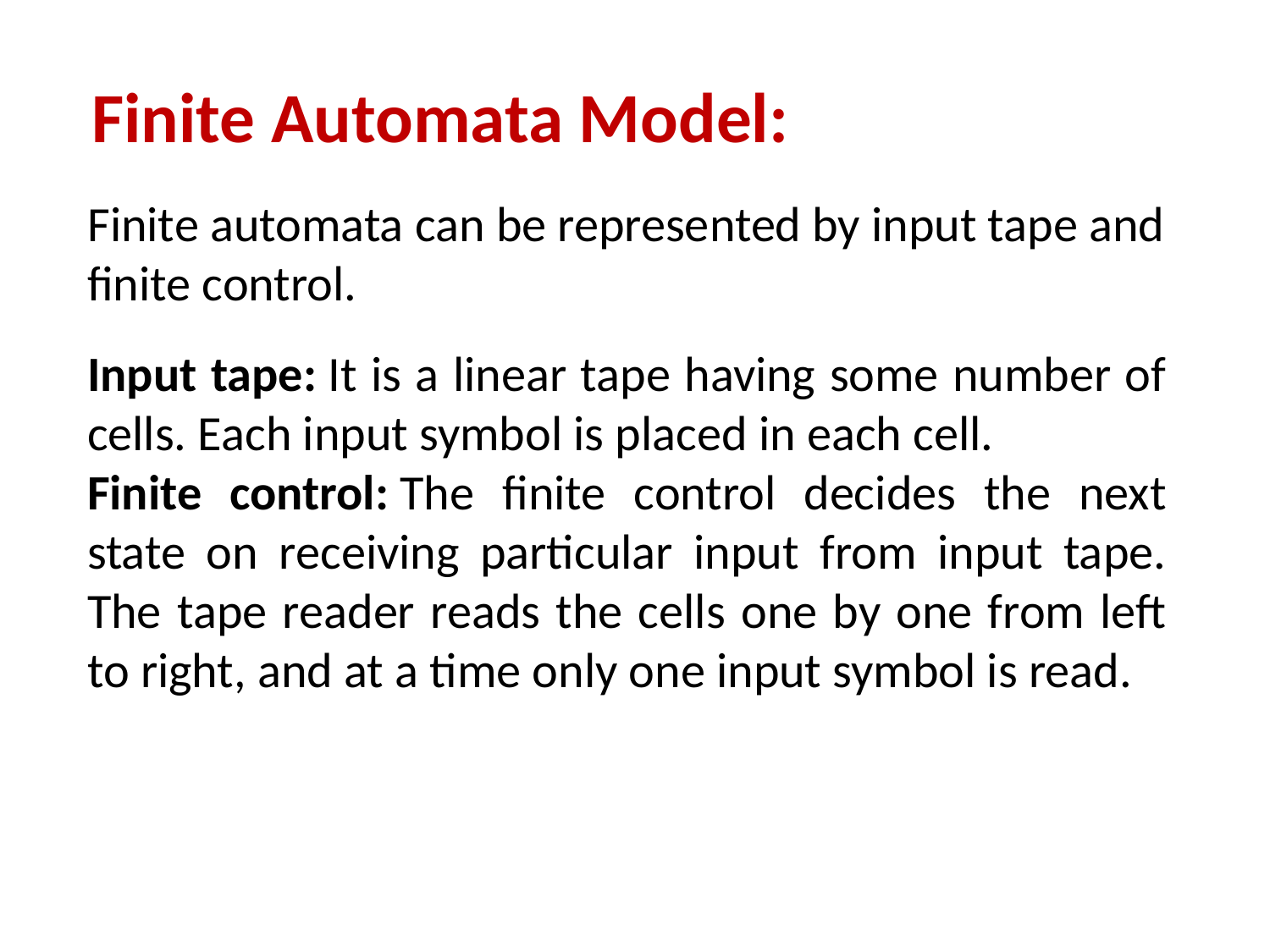

Finite Automata Model:
Finite automata can be represented by input tape and finite control.
Input tape: It is a linear tape having some number of cells. Each input symbol is placed in each cell.
Finite control: The finite control decides the next state on receiving particular input from input tape. The tape reader reads the cells one by one from left to right, and at a time only one input symbol is read.